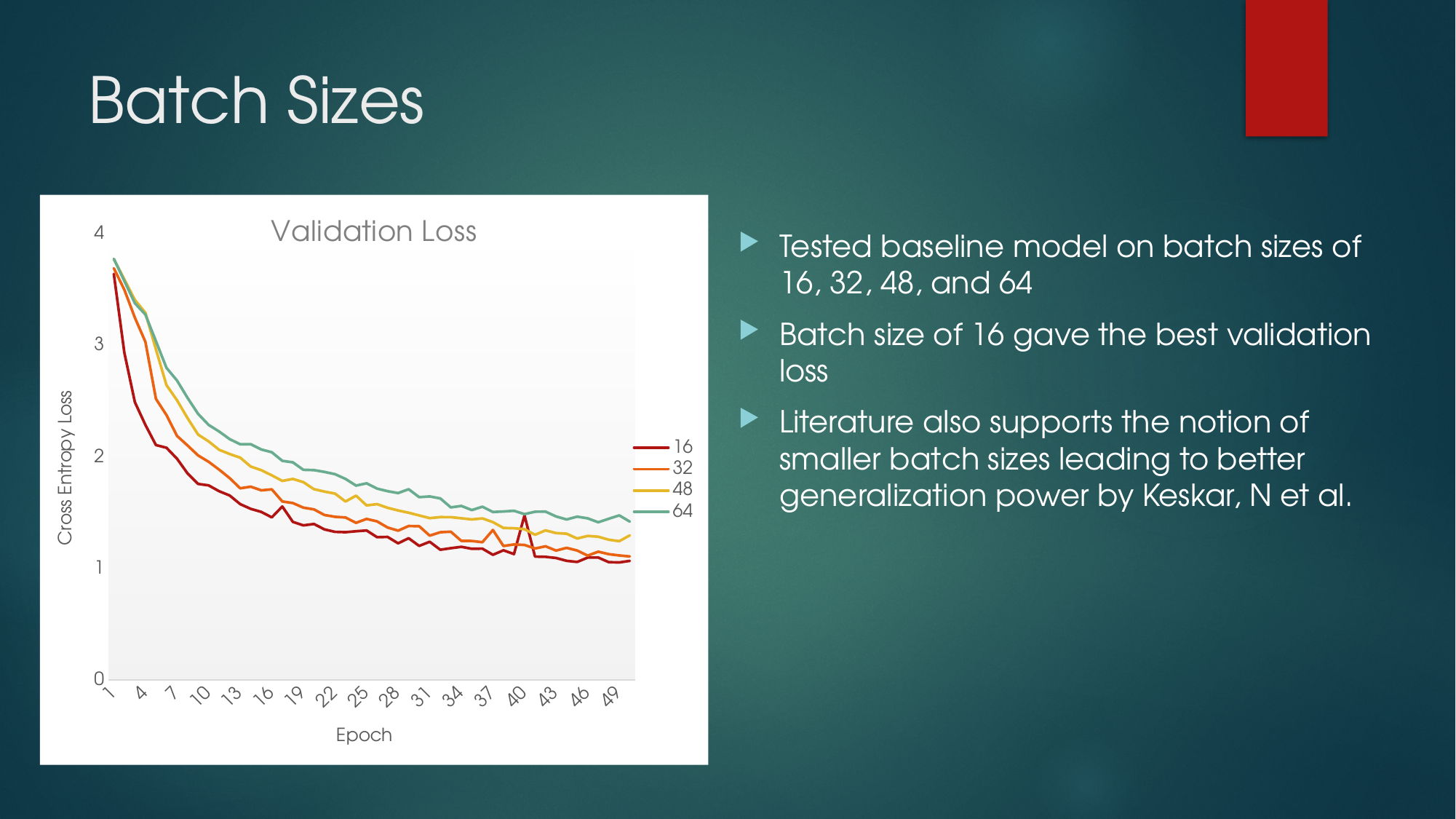

# Batch Sizes

### Chart: Validation Loss

| Category | 16 | 32 | 48 | 64 |
|---|---|---|---|---|
Tested baseline model on batch sizes of 16, 32, 48, and 64
Batch size of 16 gave the best validation loss
Literature also supports the notion of smaller batch sizes leading to better generalization power by Keskar, N et al.